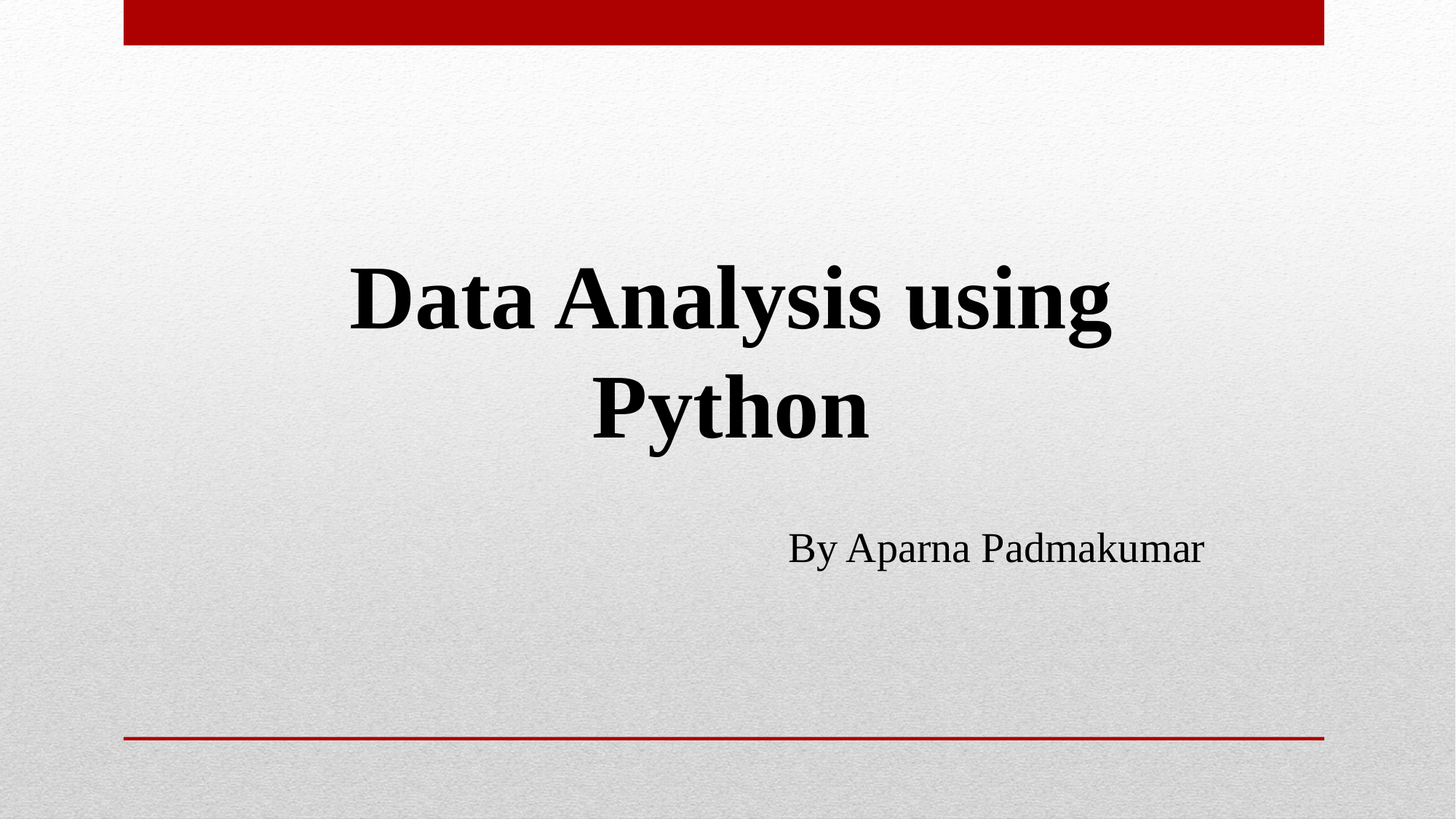

Data Analysis using
Python
By Aparna Padmakumar